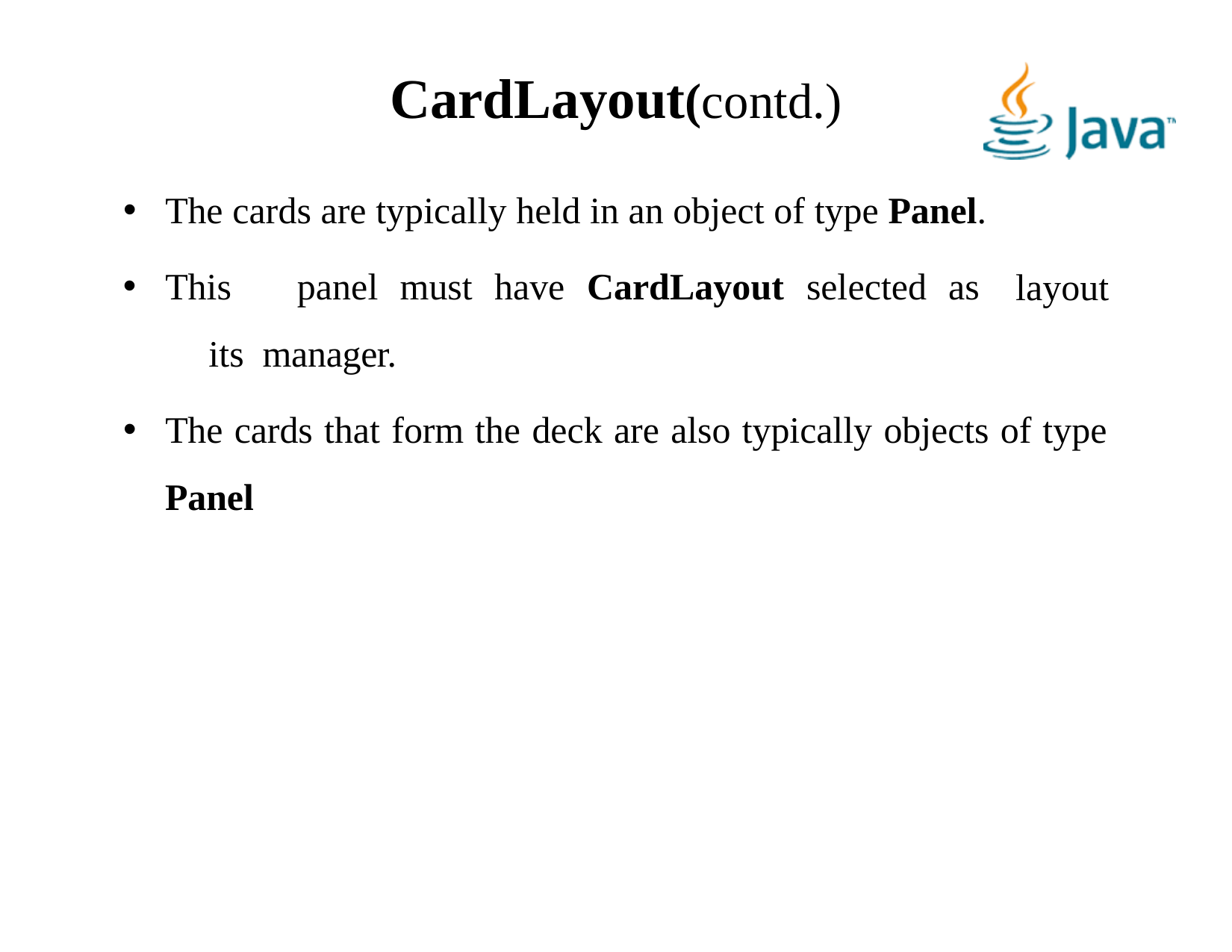

# CardLayout(contd.)
The cards are typically held in an object of type Panel.
This	panel	must	have	CardLayout	selected	as	its  manager.
layout
The cards that form the deck are also typically objects of type
Panel